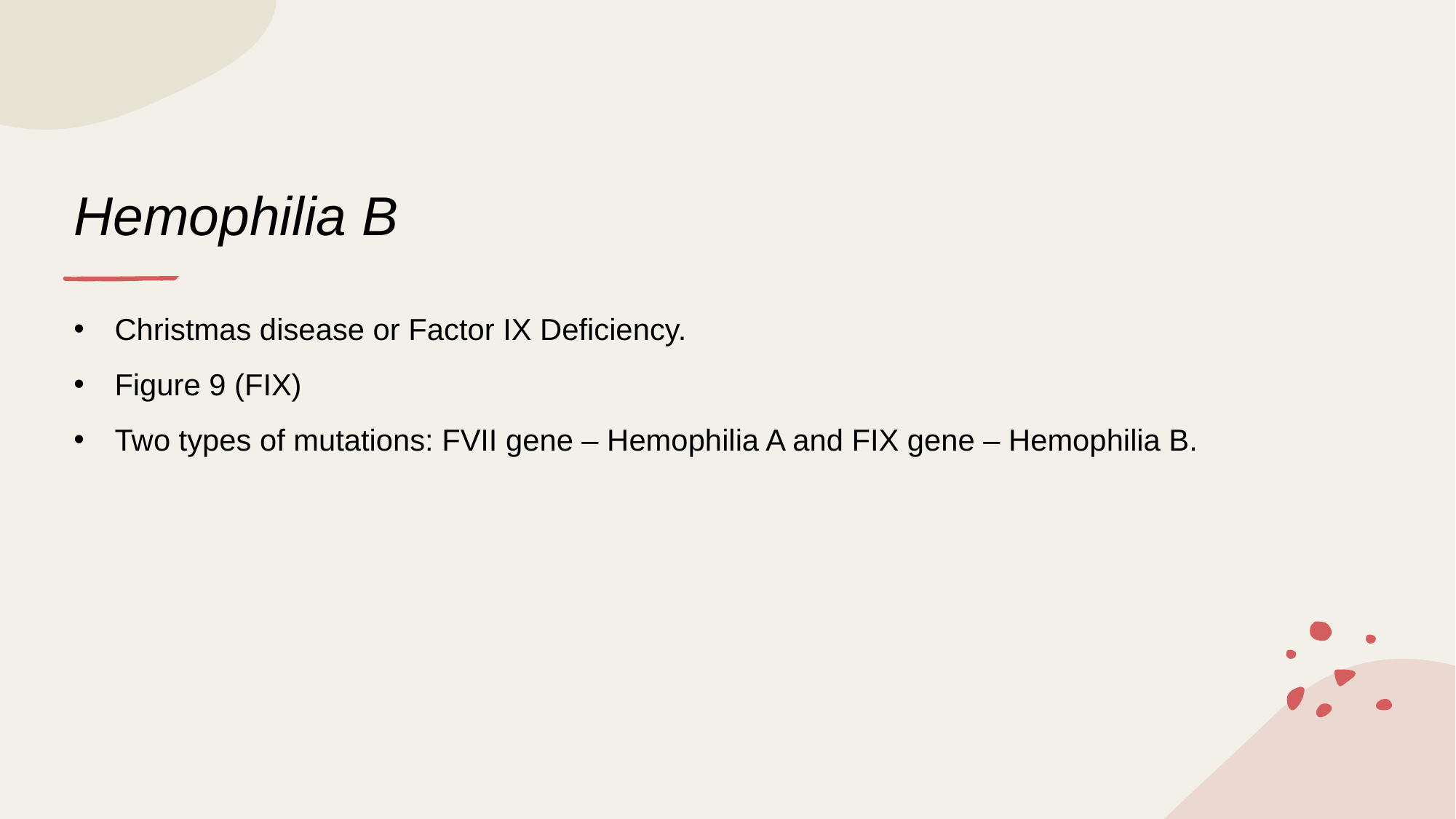

# Hemophilia B
Christmas disease or Factor IX Deficiency.
Figure 9 (FIX)
Two types of mutations: FVII gene – Hemophilia A and FIX gene – Hemophilia B.